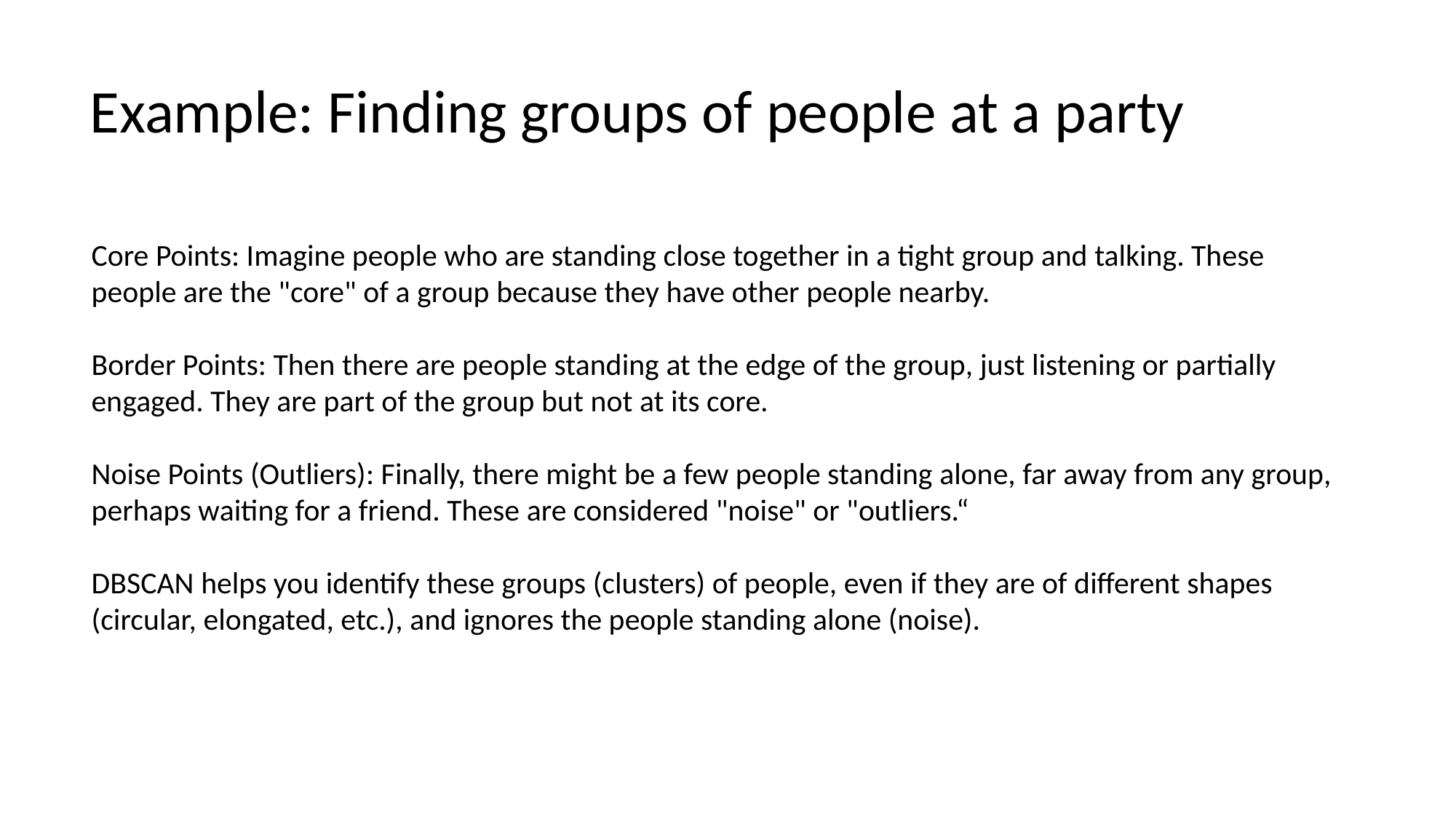

Example: Finding groups of people at a party
Core Points: Imagine people who are standing close together in a tight group and talking. These people are the "core" of a group because they have other people nearby.

Border Points: Then there are people standing at the edge of the group, just listening or partially engaged. They are part of the group but not at its core.

Noise Points (Outliers): Finally, there might be a few people standing alone, far away from any group, perhaps waiting for a friend. These are considered "noise" or "outliers.“

DBSCAN helps you identify these groups (clusters) of people, even if they are of different shapes (circular, elongated, etc.), and ignores the people standing alone (noise).